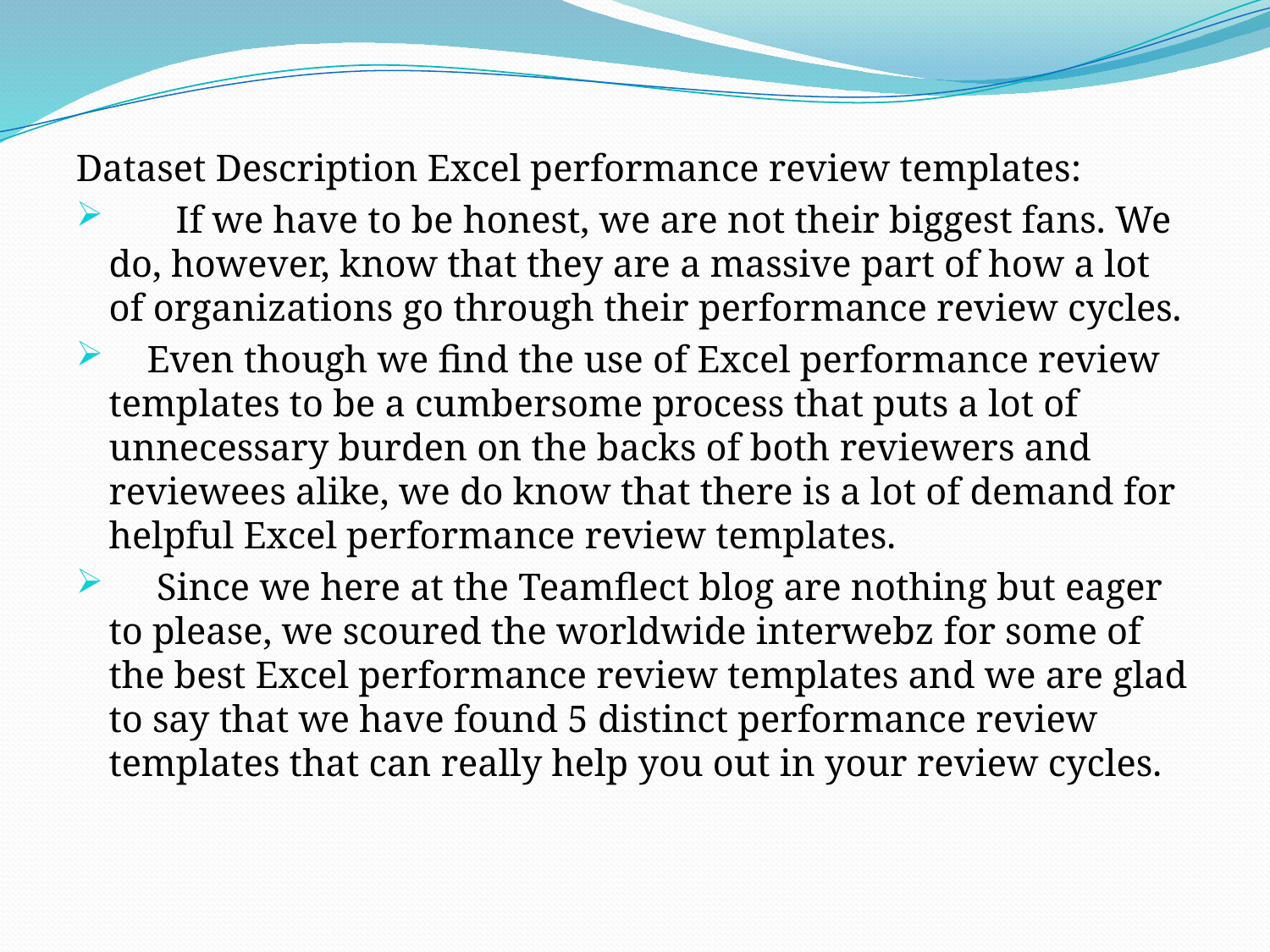

Dataset Description Excel performance review templates:
       If we have to be honest, we are not their biggest fans. We do, however, know that they are a massive part of how a lot of organizations go through their performance review cycles.
    Even though we find the use of Excel performance review templates to be a cumbersome process that puts a lot of unnecessary burden on the backs of both reviewers and reviewees alike, we do know that there is a lot of demand for helpful Excel performance review templates.
     Since we here at the Teamflect blog are nothing but eager to please, we scoured the worldwide interwebz for some of the best Excel performance review templates and we are glad to say that we have found 5 distinct performance review templates that can really help you out in your review cycles.